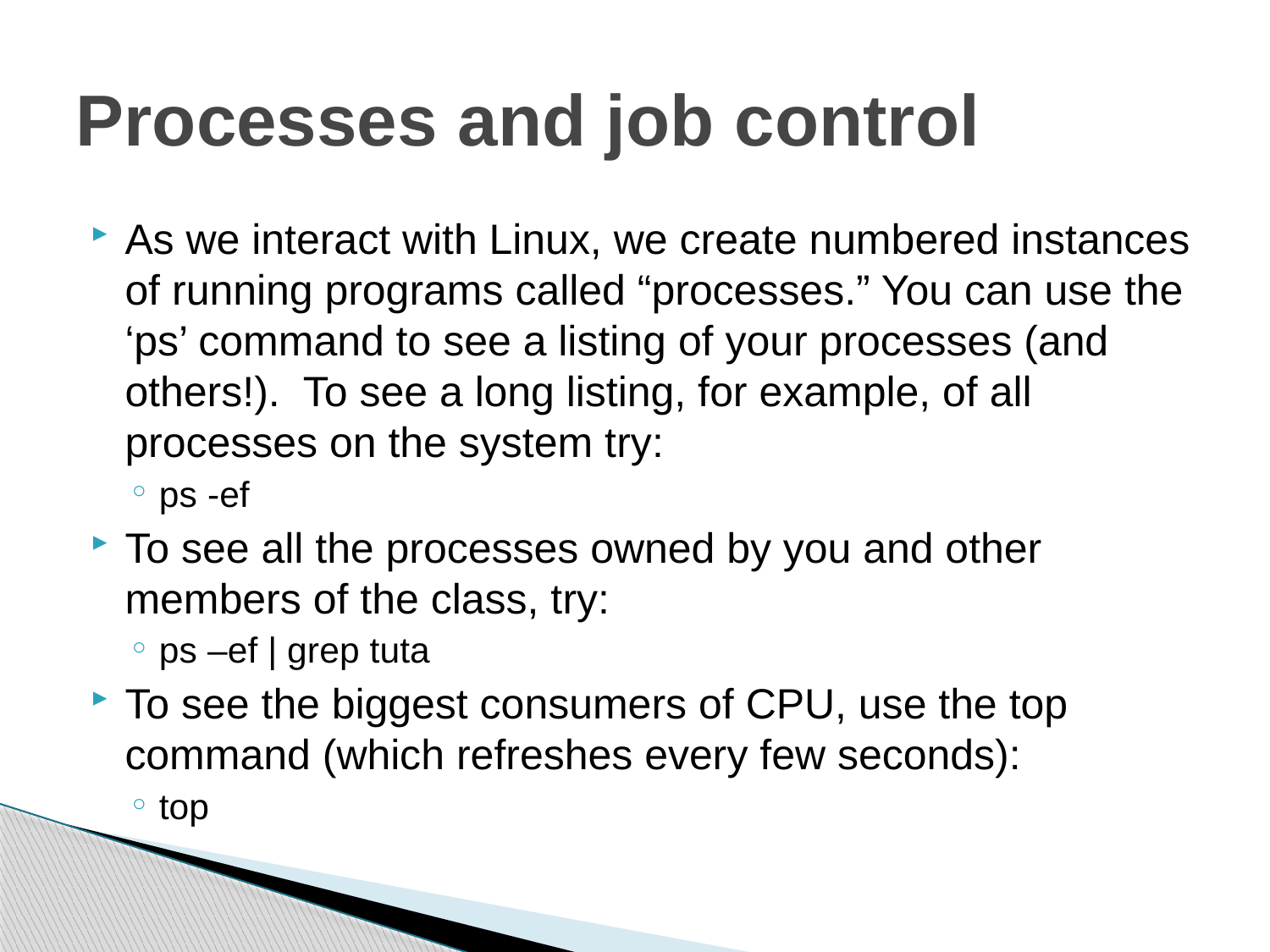

# Processes and job control
As we interact with Linux, we create numbered instances of running programs called “processes.” You can use the ‘ps’ command to see a listing of your processes (and others!).  To see a long listing, for example, of all processes on the system try:
ps -ef
To see all the processes owned by you and other members of the class, try:
ps –ef | grep tuta
To see the biggest consumers of CPU, use the top command (which refreshes every few seconds):
top